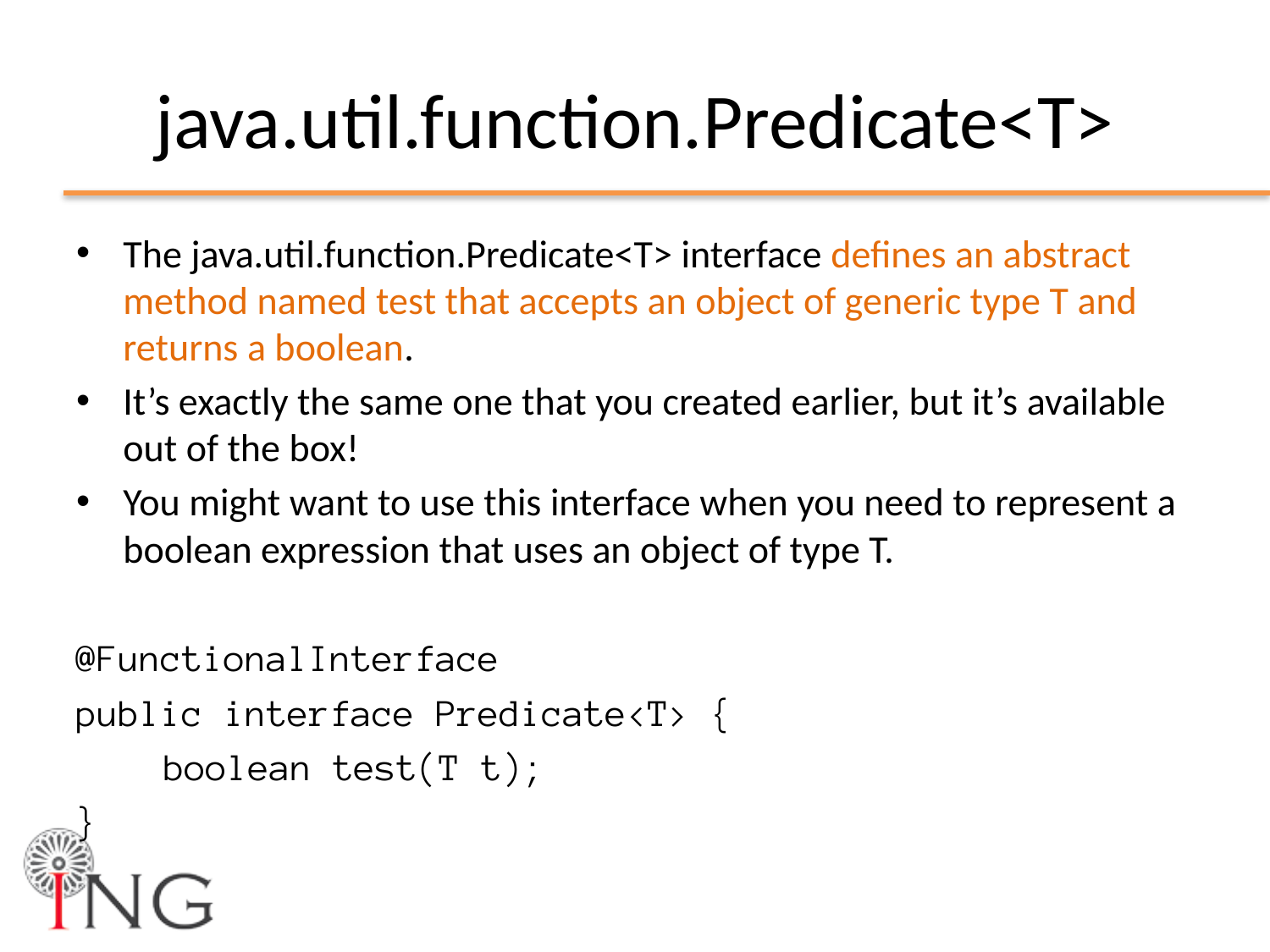

# java.util.function.Predicate<T>
The java.util.function.Predicate<T> interface defines an abstract method named test that accepts an object of generic type T and returns a boolean.
It’s exactly the same one that you created earlier, but it’s available out of the box!
You might want to use this interface when you need to represent a boolean expression that uses an object of type T.

@FunctionalInterface
public interface Predicate<T> {
	boolean test(T t);
}